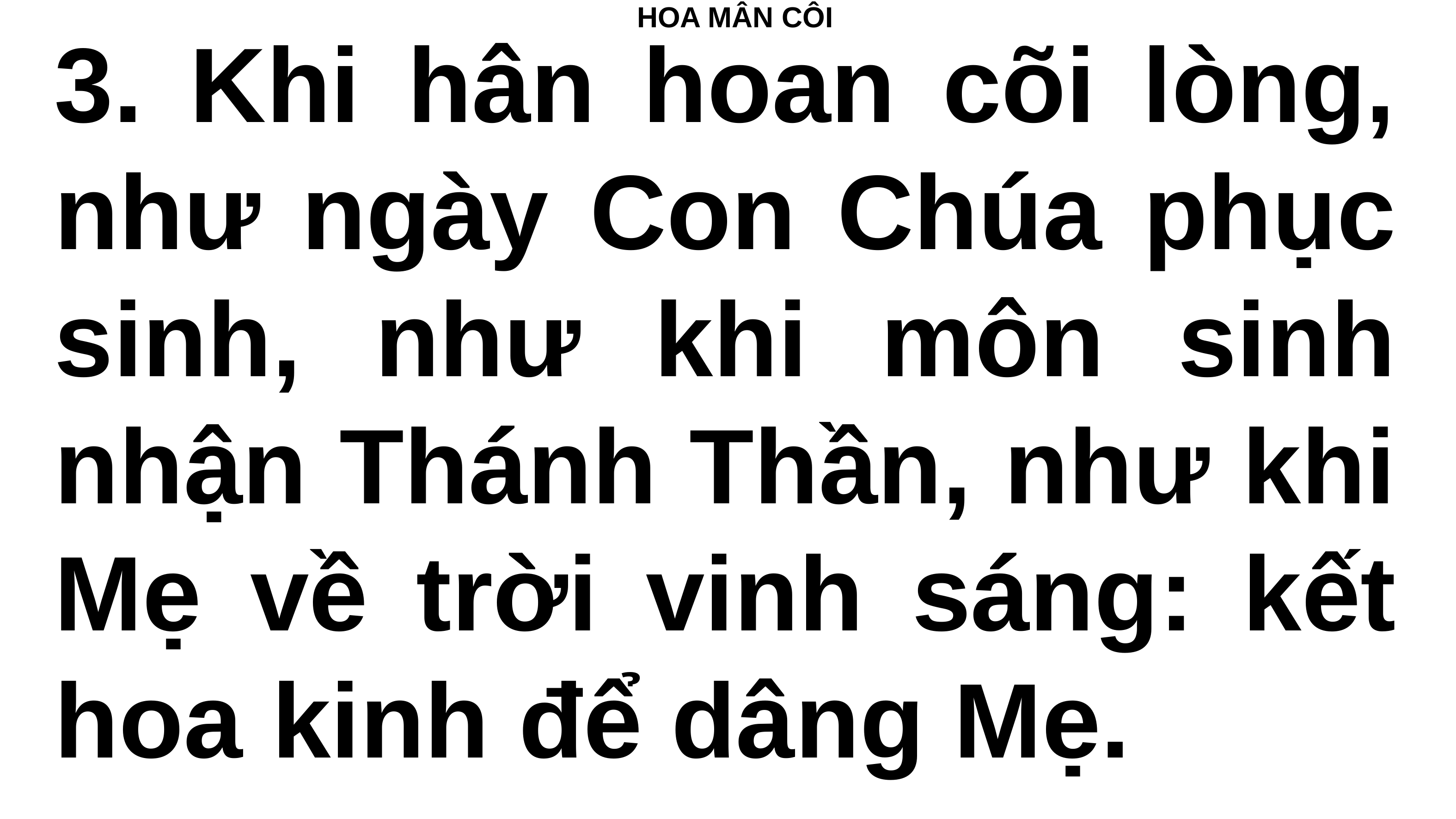

# HOA MÂN CÔI
3. Khi hân hoan cõi lòng, như ngày Con Chúa phục sinh, như khi môn sinh nhận Thánh Thần, như khi Mẹ về trời vinh sáng: kết hoa kinh để dâng Mẹ.